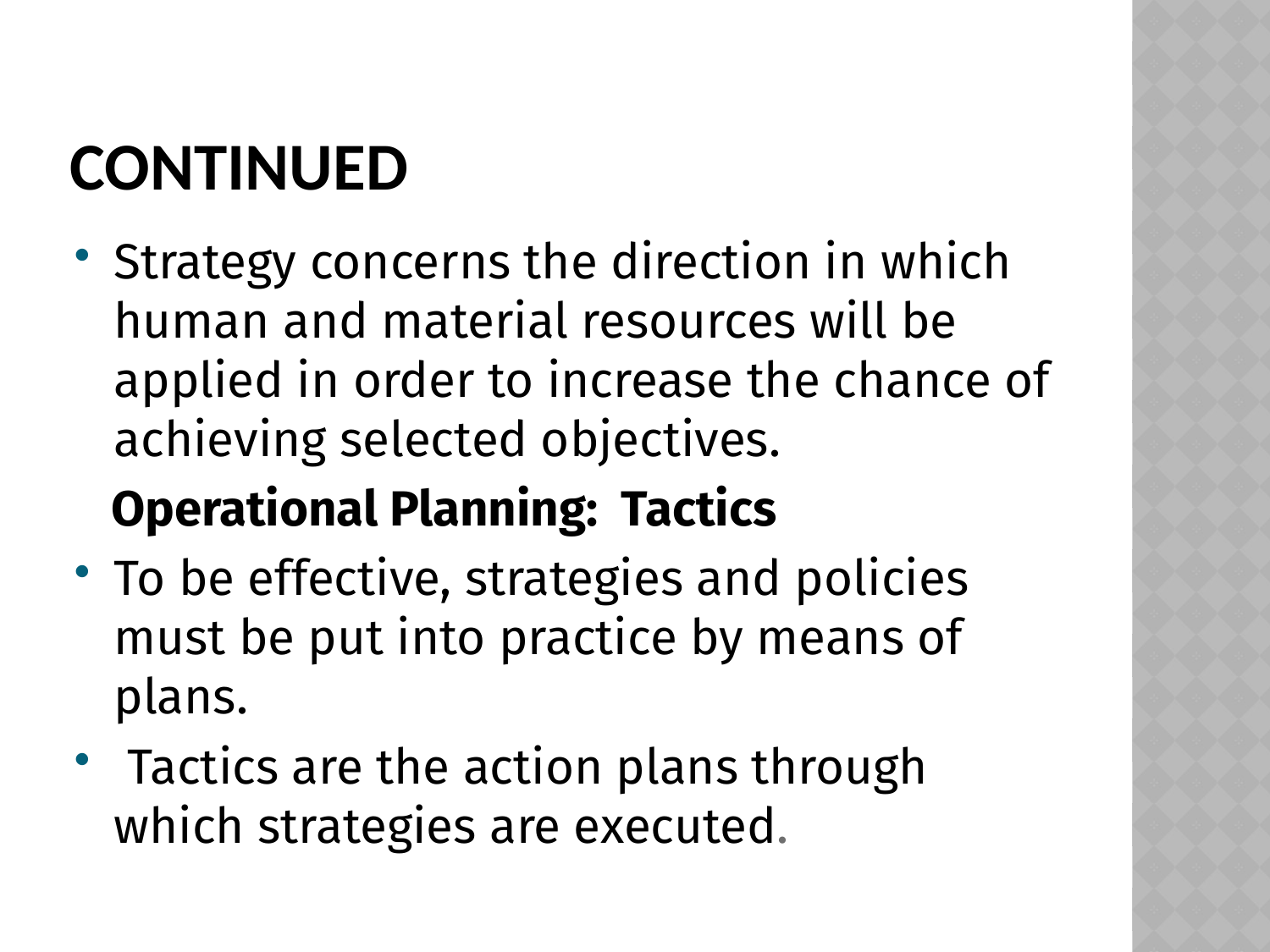

# continued
Strategy concerns the direction in which human and material resources will be applied in order to increase the chance of achieving selected objectives.
   Operational Planning:  Tactics
To be effective, strategies and policies must be put into practice by means of plans.
 Tactics are the action plans through which strategies are executed.